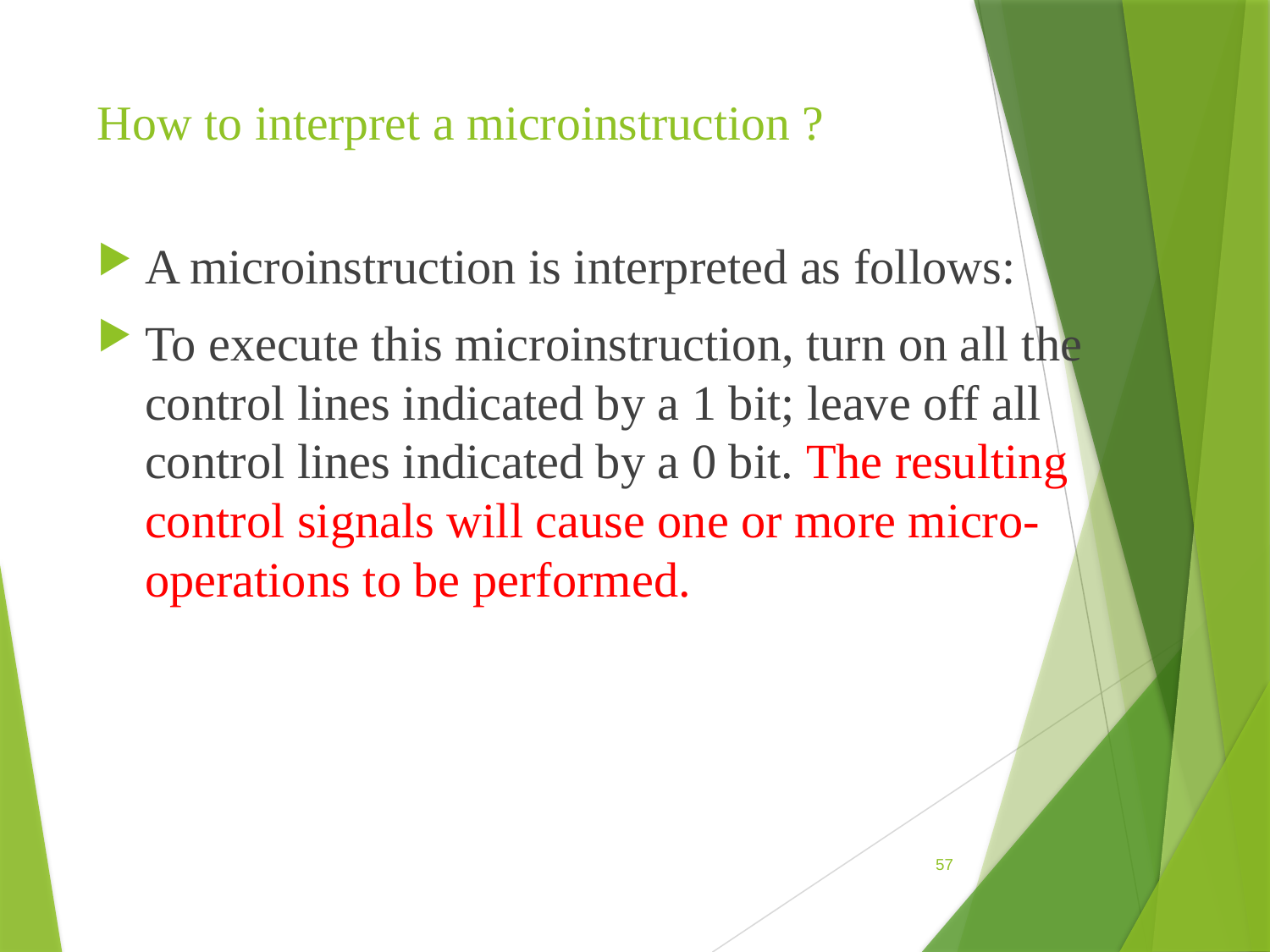

# How to interpret a microinstruction ?
A microinstruction is interpreted as follows:
To execute this microinstruction, turn on all the control lines indicated by a 1 bit; leave off all control lines indicated by a 0 bit. The resulting control signals will cause one or more micro-operations to be performed.
57